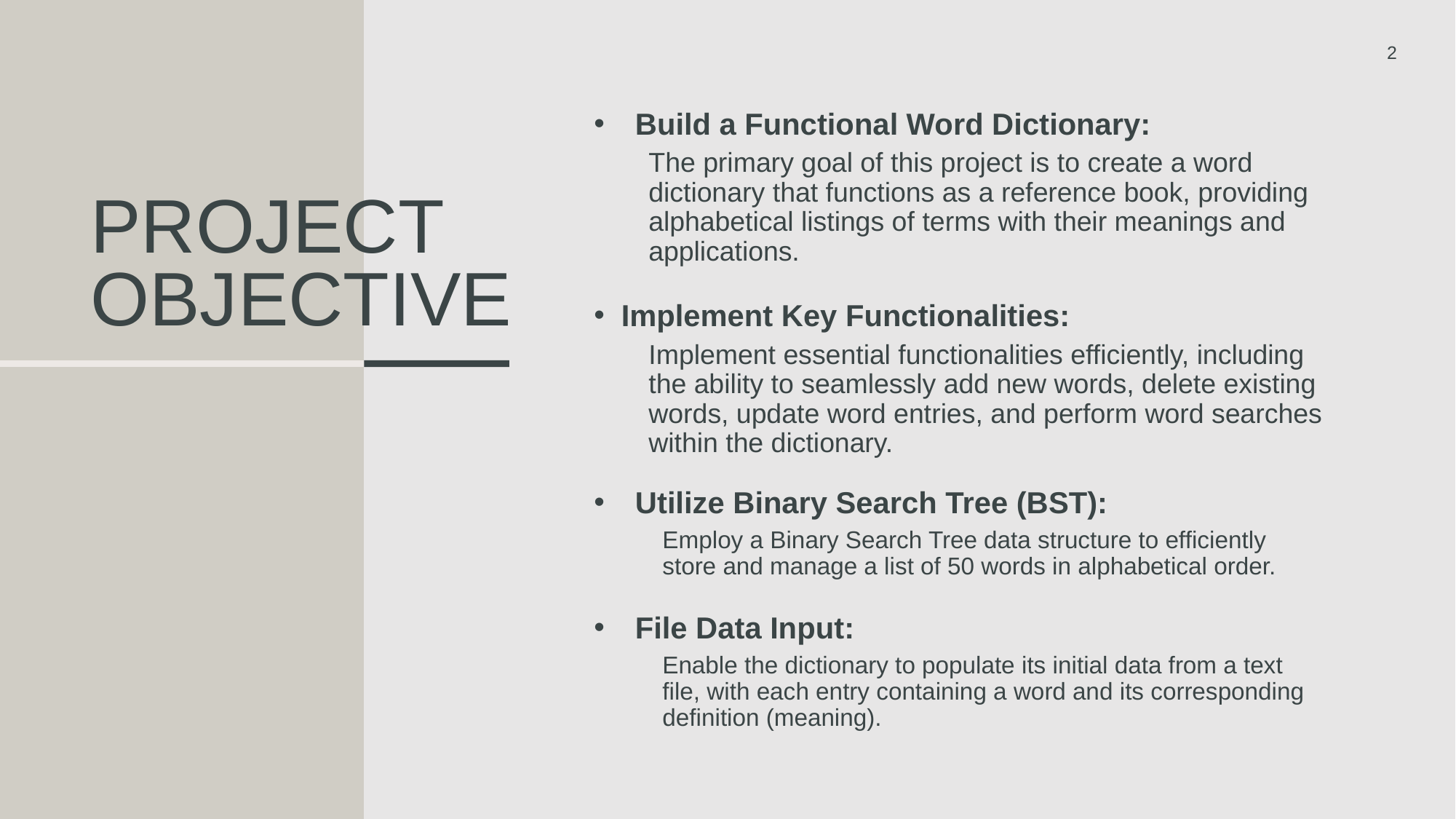

2
Build a Functional Word Dictionary:
The primary goal of this project is to create a word dictionary that functions as a reference book, providing alphabetical listings of terms with their meanings and applications.
# Project Objective
Implement Key Functionalities:
Implement essential functionalities efficiently, including the ability to seamlessly add new words, delete existing words, update word entries, and perform word searches within the dictionary.
Utilize Binary Search Tree (BST):
Employ a Binary Search Tree data structure to efficiently store and manage a list of 50 words in alphabetical order.
File Data Input:
Enable the dictionary to populate its initial data from a text file, with each entry containing a word and its corresponding definition (meaning).